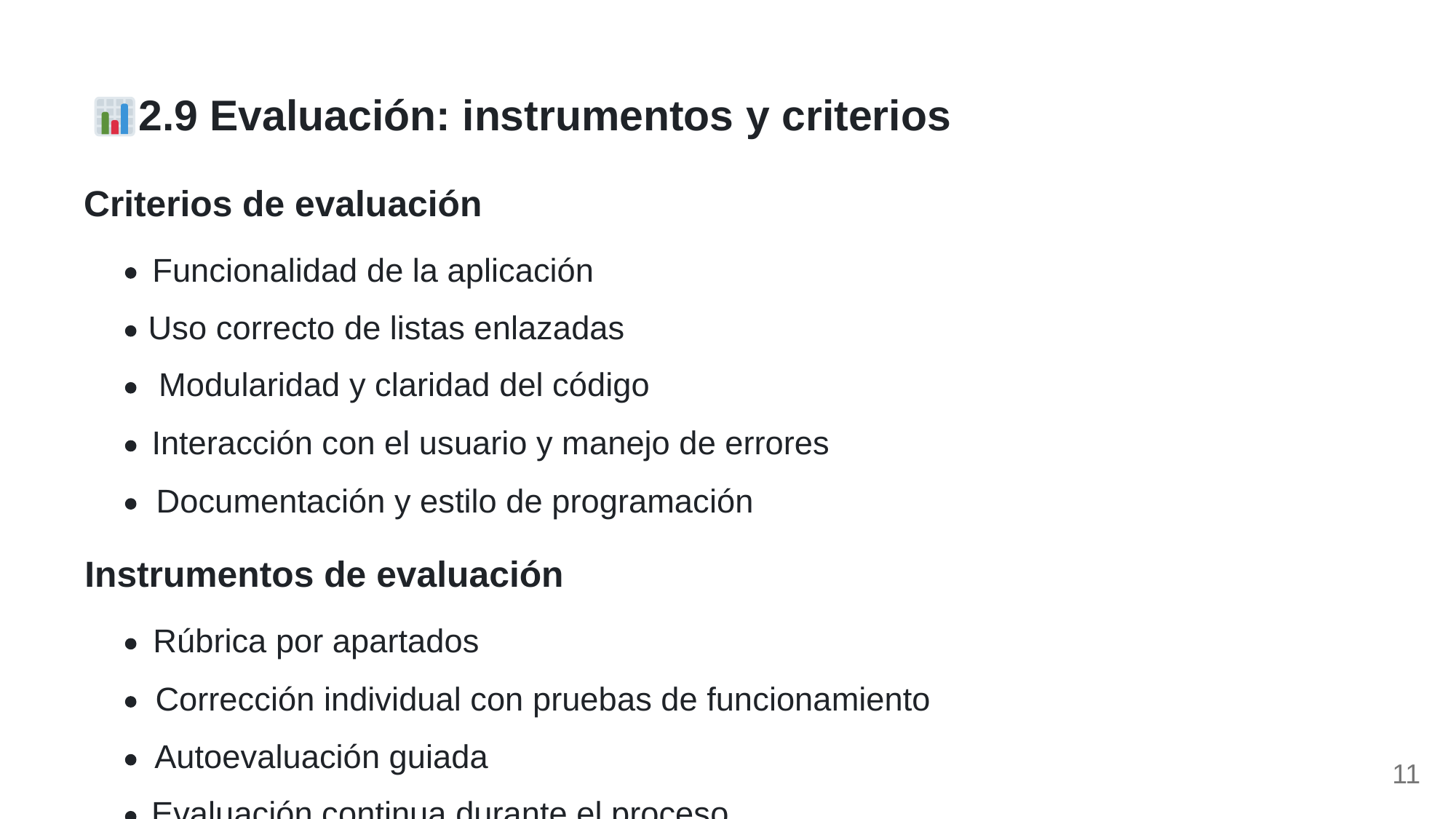

2.9 Evaluación: instrumentos y criterios

Criterios de evaluación
Funcionalidad de la aplicación

Uso correcto de listas enlazadas

Modularidad y claridad del código

Interacción con el usuario y manejo de errores

Documentación y estilo de programación

Instrumentos de evaluación
Rúbrica por apartados

Corrección individual con pruebas de funcionamiento

Autoevaluación guiada

11
Evaluación continua durante el proceso